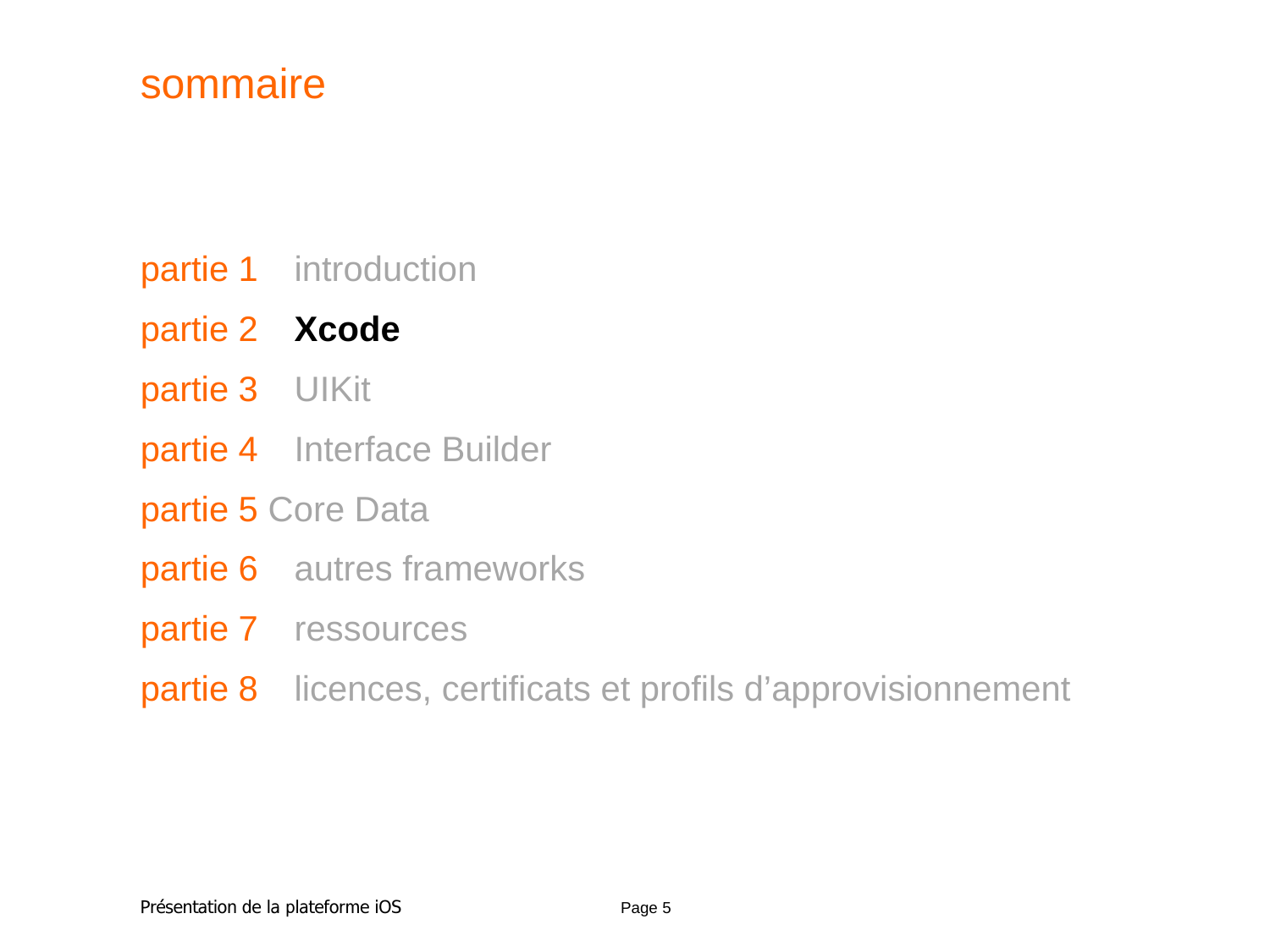

# sommaire
partie 1	introduction
partie 2	Xcode
partie 3	UIKit
partie 4	Interface Builder
partie 5 Core Data
partie 6	autres frameworks
partie 7	ressources
partie 8	licences, certificats et profils d’approvisionnement

Présentation de la plateforme iOS